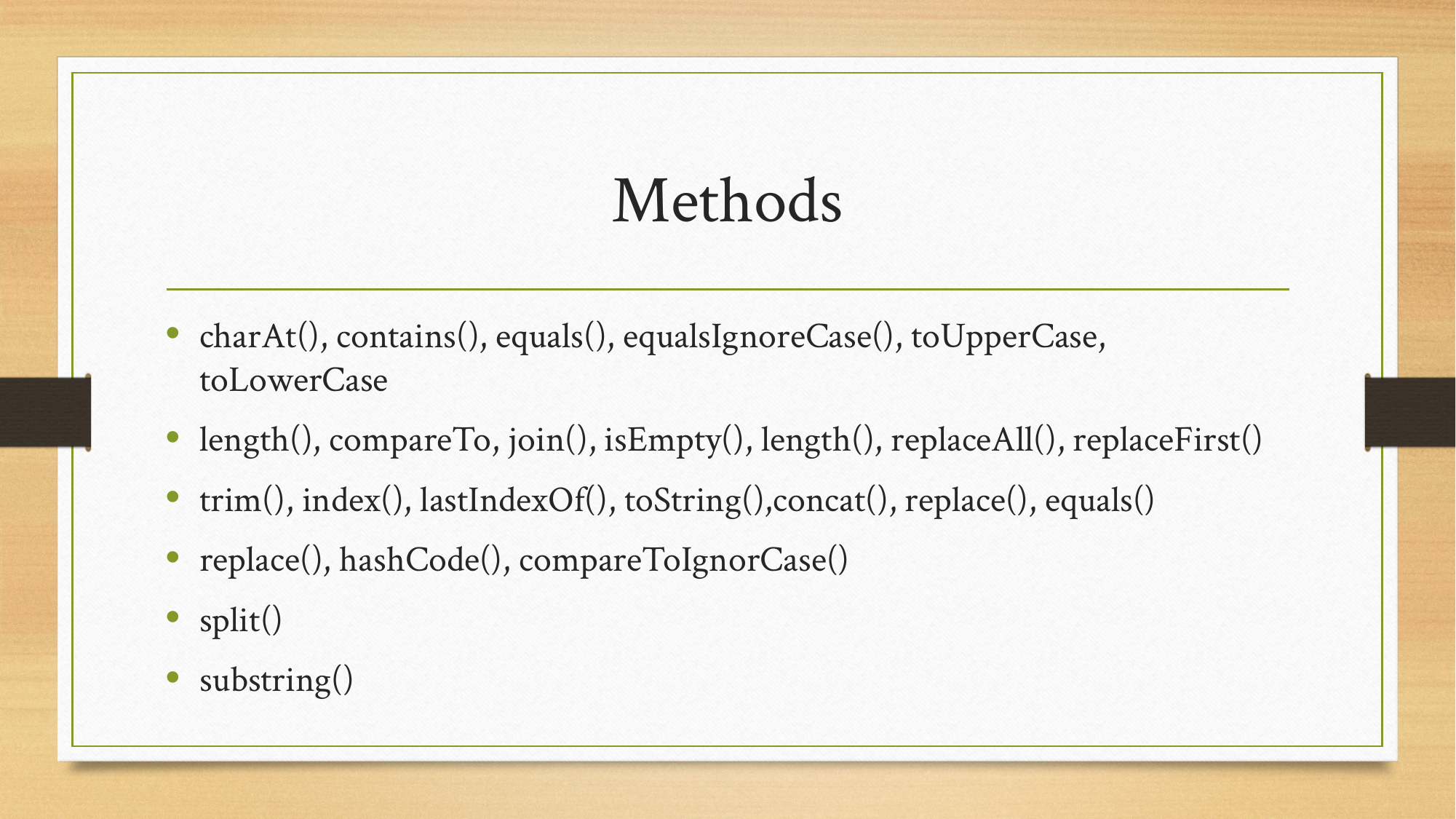

# Methods
charAt(), contains(), equals(), equalsIgnoreCase(), toUpperCase, toLowerCase
length(), compareTo, join(), isEmpty(), length(), replaceAll(), replaceFirst()
trim(), index(), lastIndexOf(), toString(),concat(), replace(), equals()
replace(), hashCode(), compareToIgnorCase()
split()
substring()